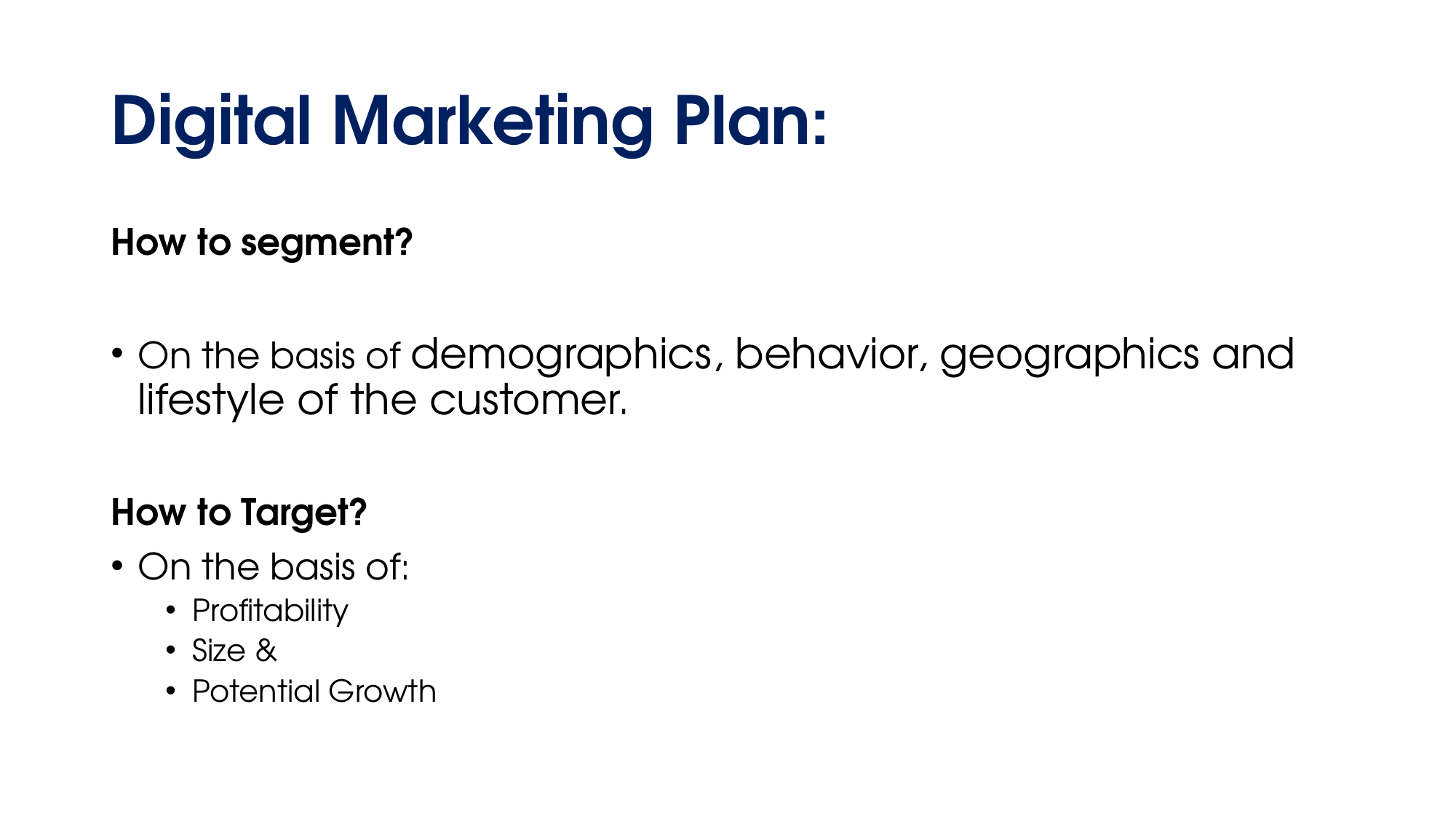

# Digital Marketing Plan:
How to segment?

On the basis of demographics, behavior, geographics and lifestyle of the customer.

How to Target?
On the basis of:
Profitability
Size &
Potential Growth